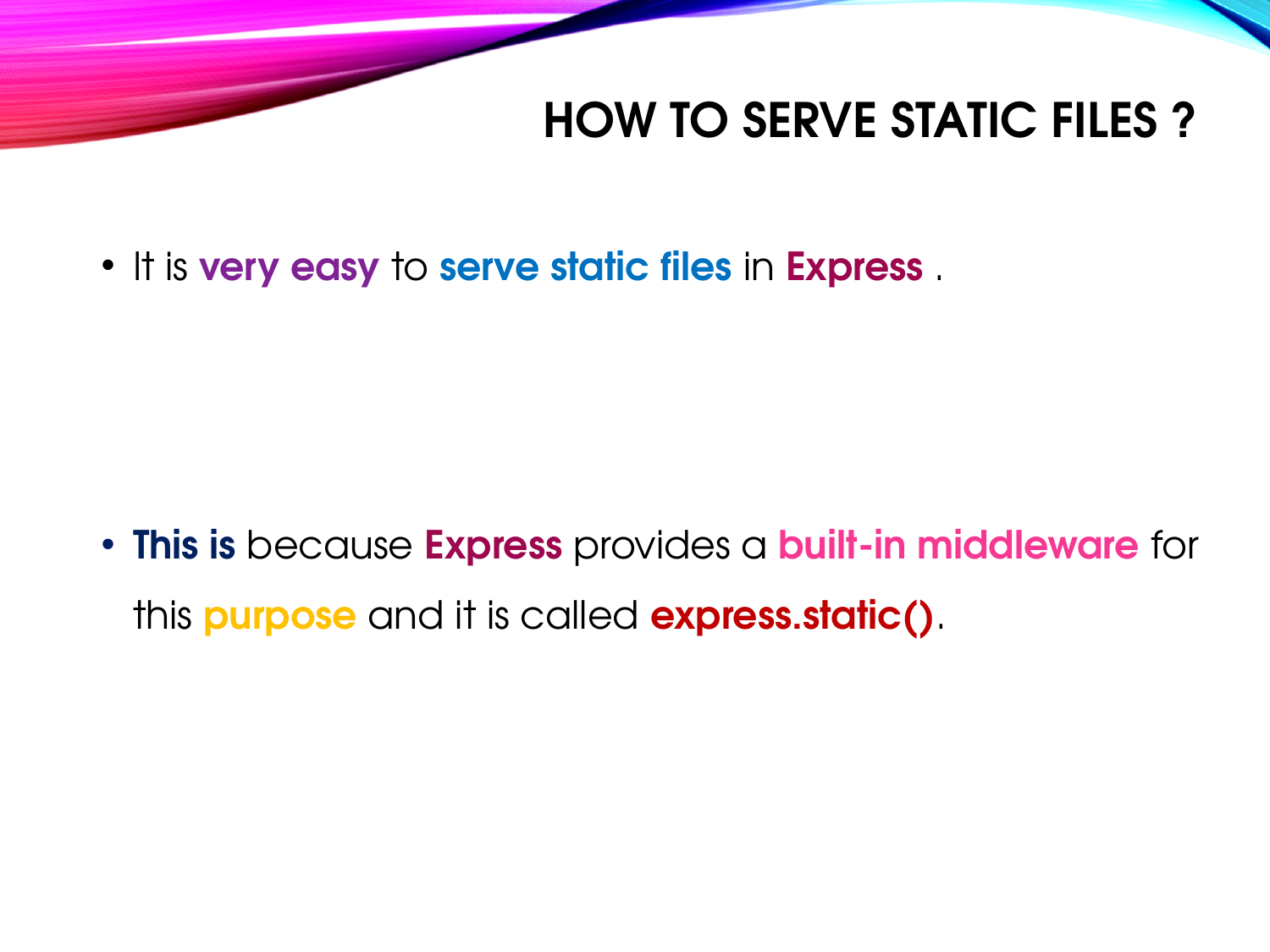

# How to serve static files ?
It is very easy to serve static files in Express .

This is because Express provides a built-in middleware for this purpose and it is called express.static().